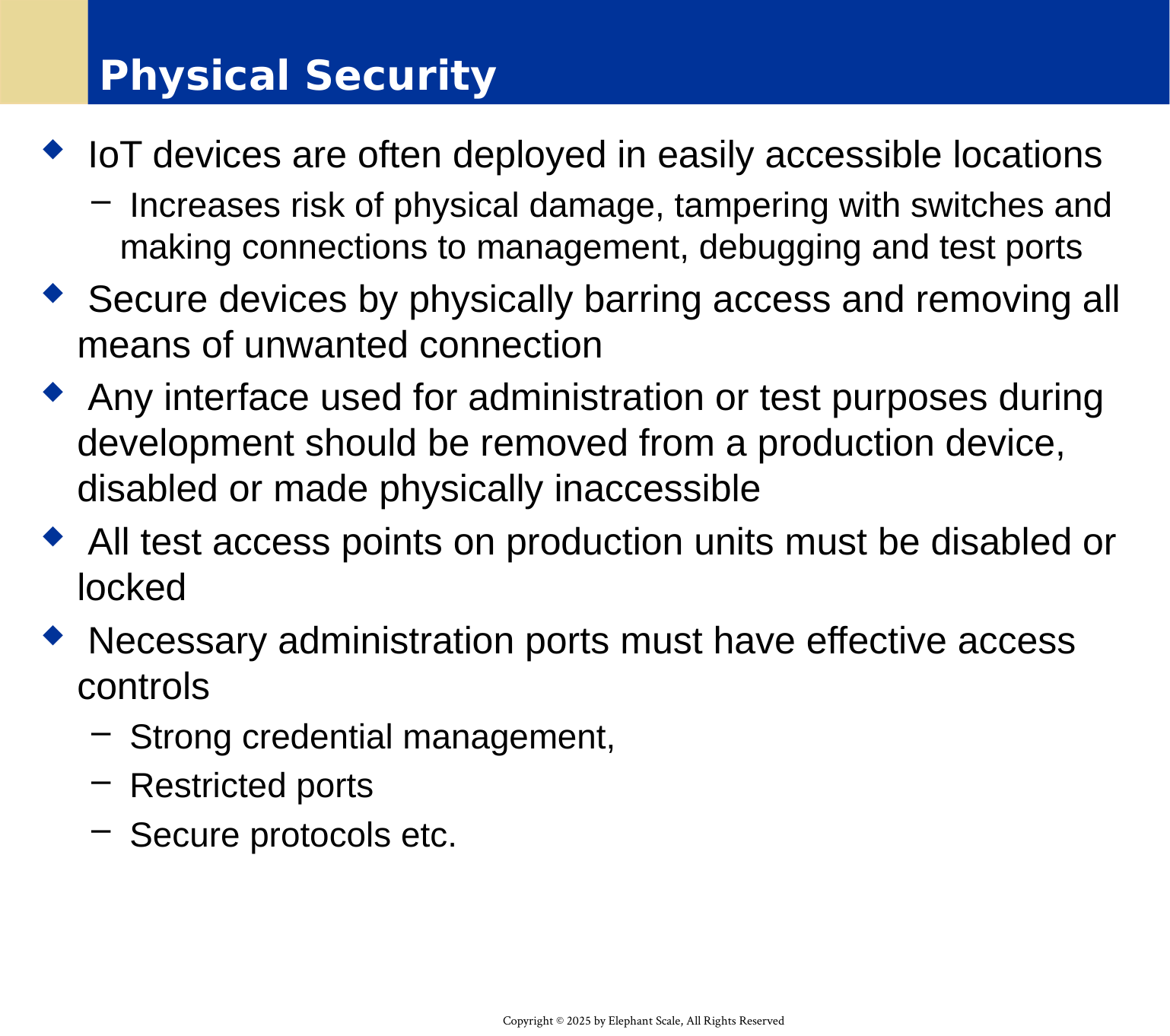

# Physical Security
 IoT devices are often deployed in easily accessible locations
 Increases risk of physical damage, tampering with switches and making connections to management, debugging and test ports
 Secure devices by physically barring access and removing all means of unwanted connection
 Any interface used for administration or test purposes during development should be removed from a production device, disabled or made physically inaccessible
 All test access points on production units must be disabled or locked
 Necessary administration ports must have effective access controls
 Strong credential management,
 Restricted ports
 Secure protocols etc.
Copyright © 2025 by Elephant Scale, All Rights Reserved